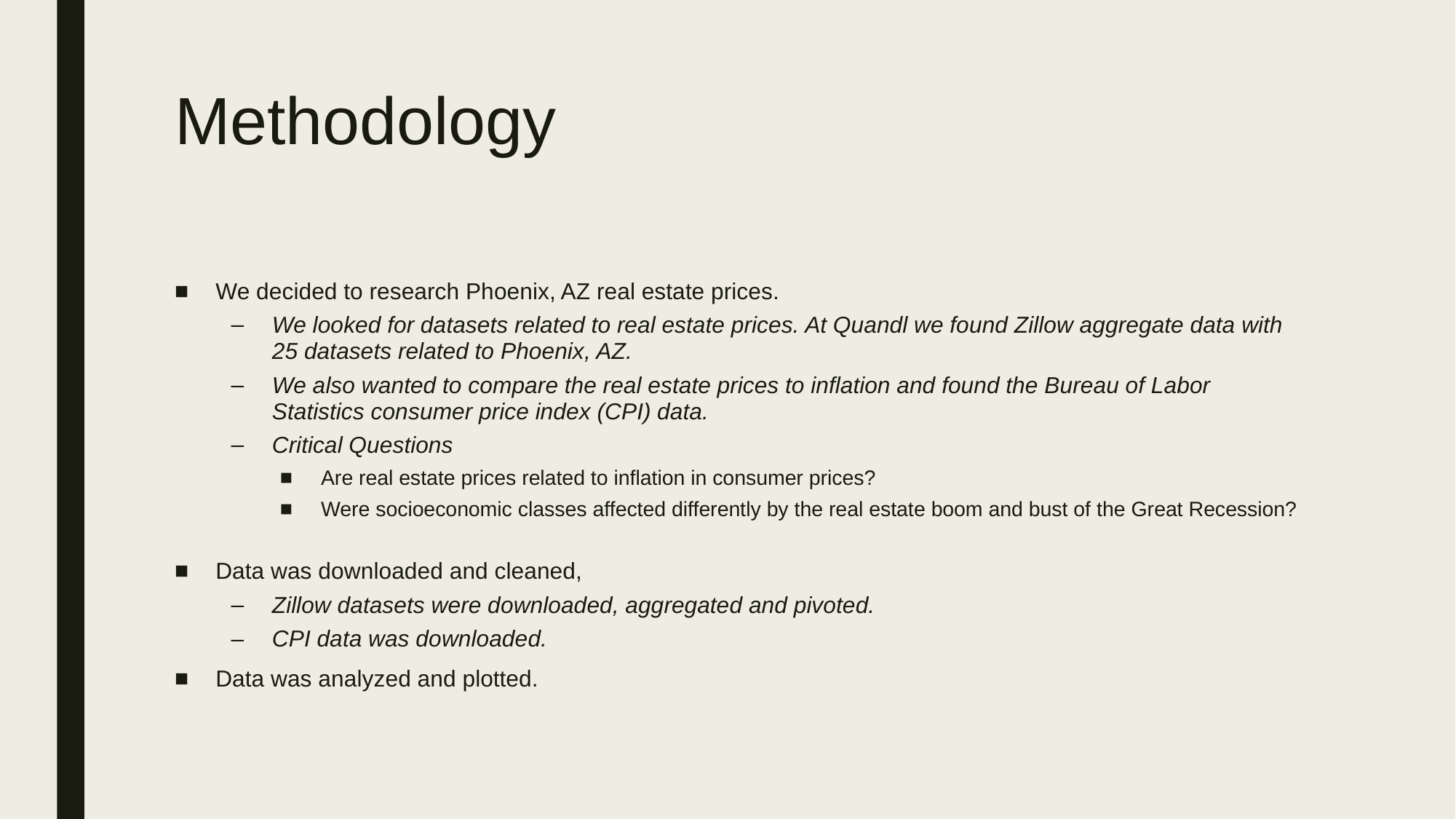

# Methodology
We decided to research Phoenix, AZ real estate prices.
We looked for datasets related to real estate prices. At Quandl we found Zillow aggregate data with 25 datasets related to Phoenix, AZ.
We also wanted to compare the real estate prices to inflation and found the Bureau of Labor Statistics consumer price index (CPI) data.
Critical Questions
Are real estate prices related to inflation in consumer prices?
Were socioeconomic classes affected differently by the real estate boom and bust of the Great Recession?
Data was downloaded and cleaned,
Zillow datasets were downloaded, aggregated and pivoted.
CPI data was downloaded.
Data was analyzed and plotted.